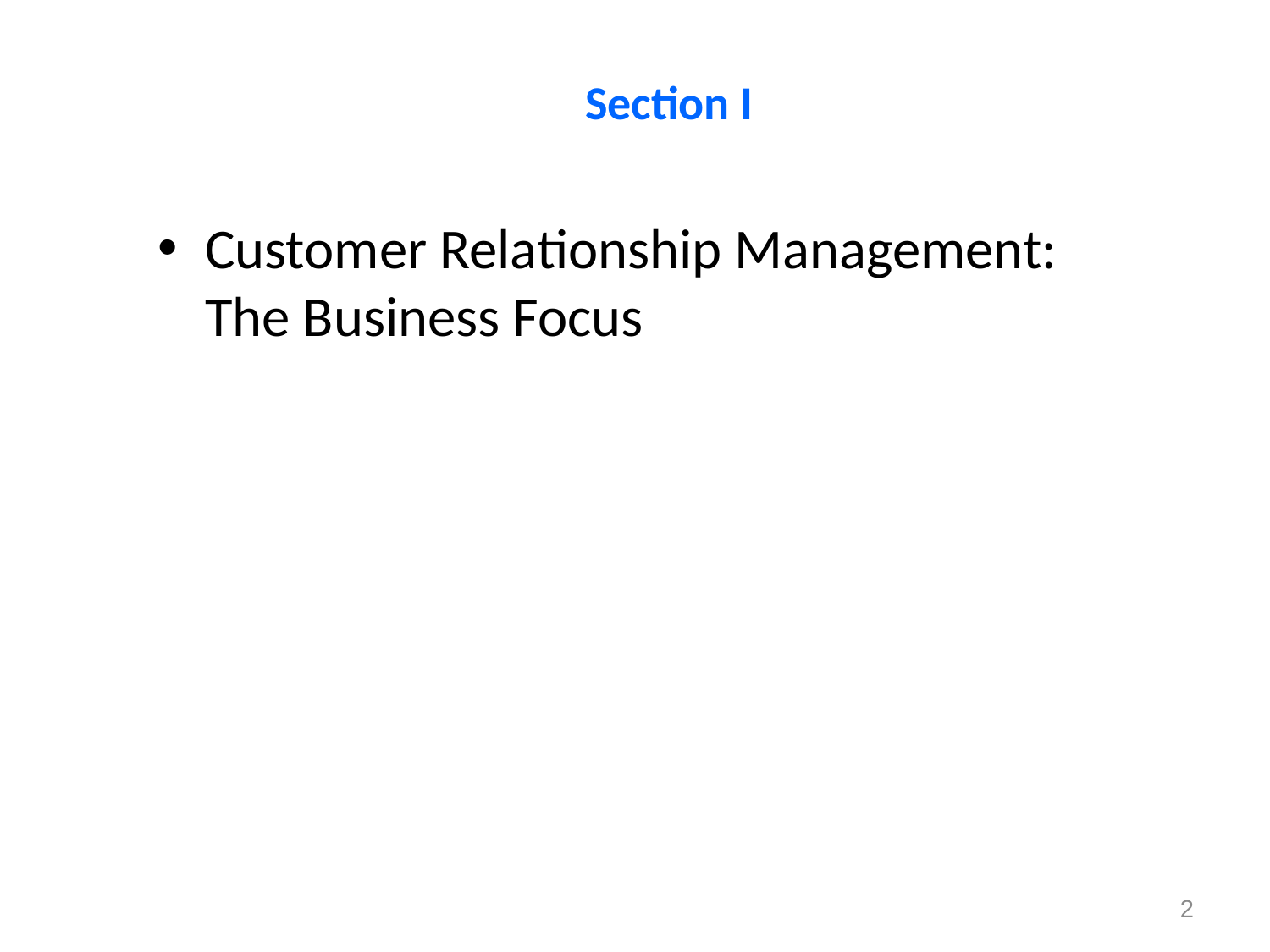

# Section I
Customer Relationship Management:  The Business Focus
2